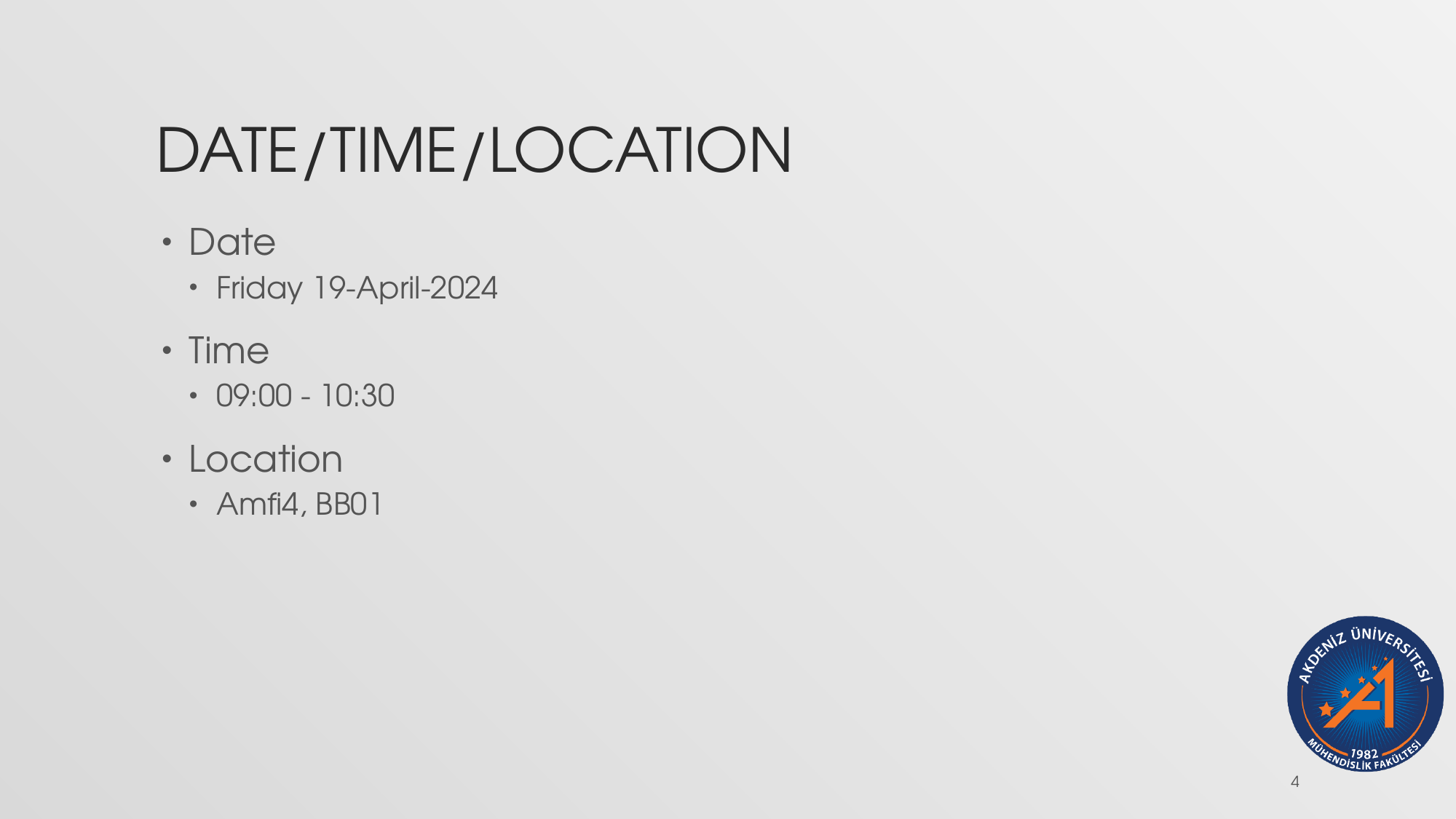

# DATE/TIME/LOCATION
Date
Friday 19-April-2024
Time
09:00 - 10:30
Location
Amfi4, BB01

4